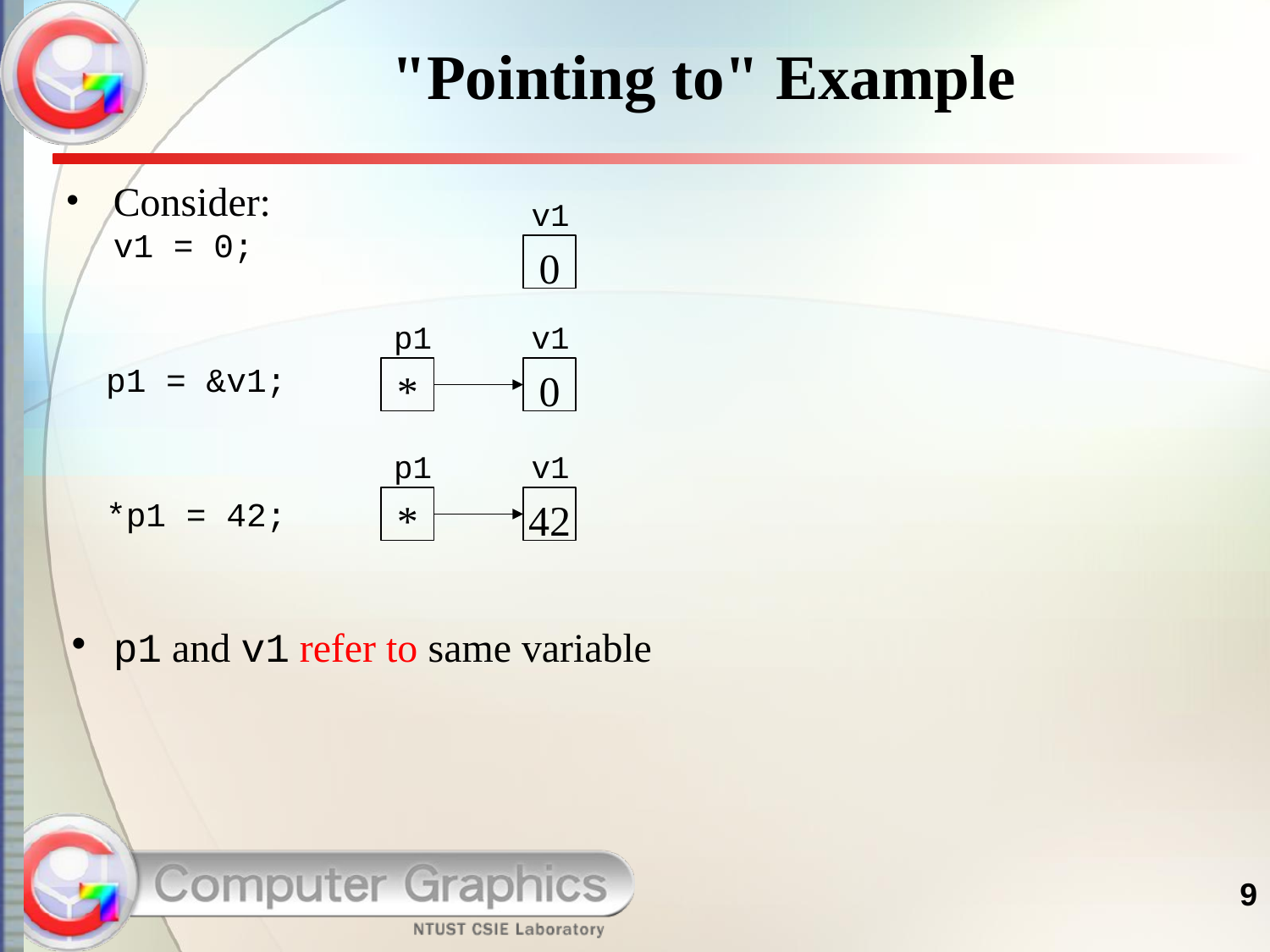

# "Pointing to" Example
Consider:
v1 = 0;

  p1 = &v1;

  *p1 = 42;

p1 and v1 refer to same variable

v1
0
p1
*
v1
0
p1
*
v1
42
9